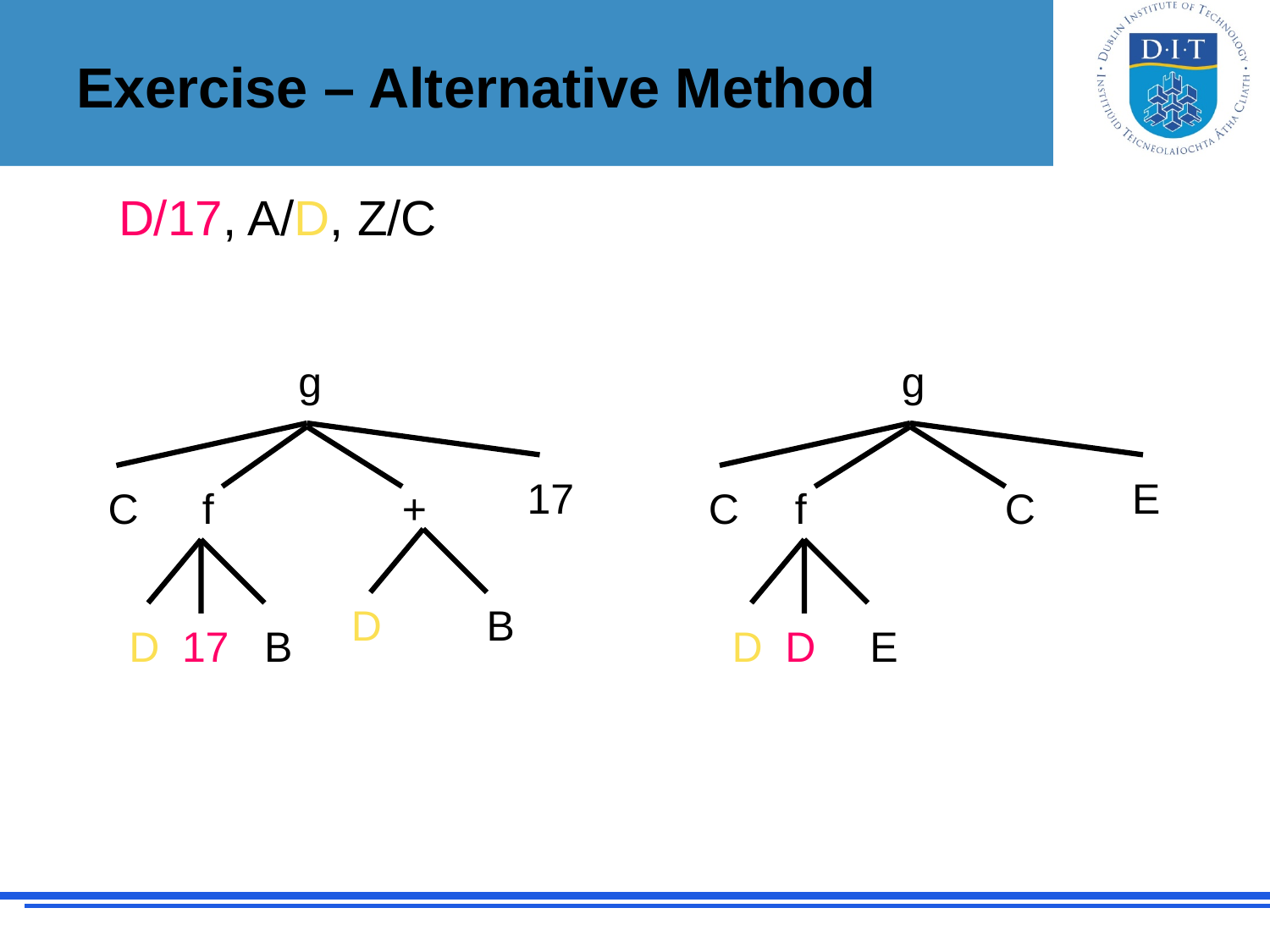

# Exercise – Alternative Method
D/17, A/D, Z/C
g
g

17
E
C
f
+
C
f
C

D
B
D
17
B
D
D
E